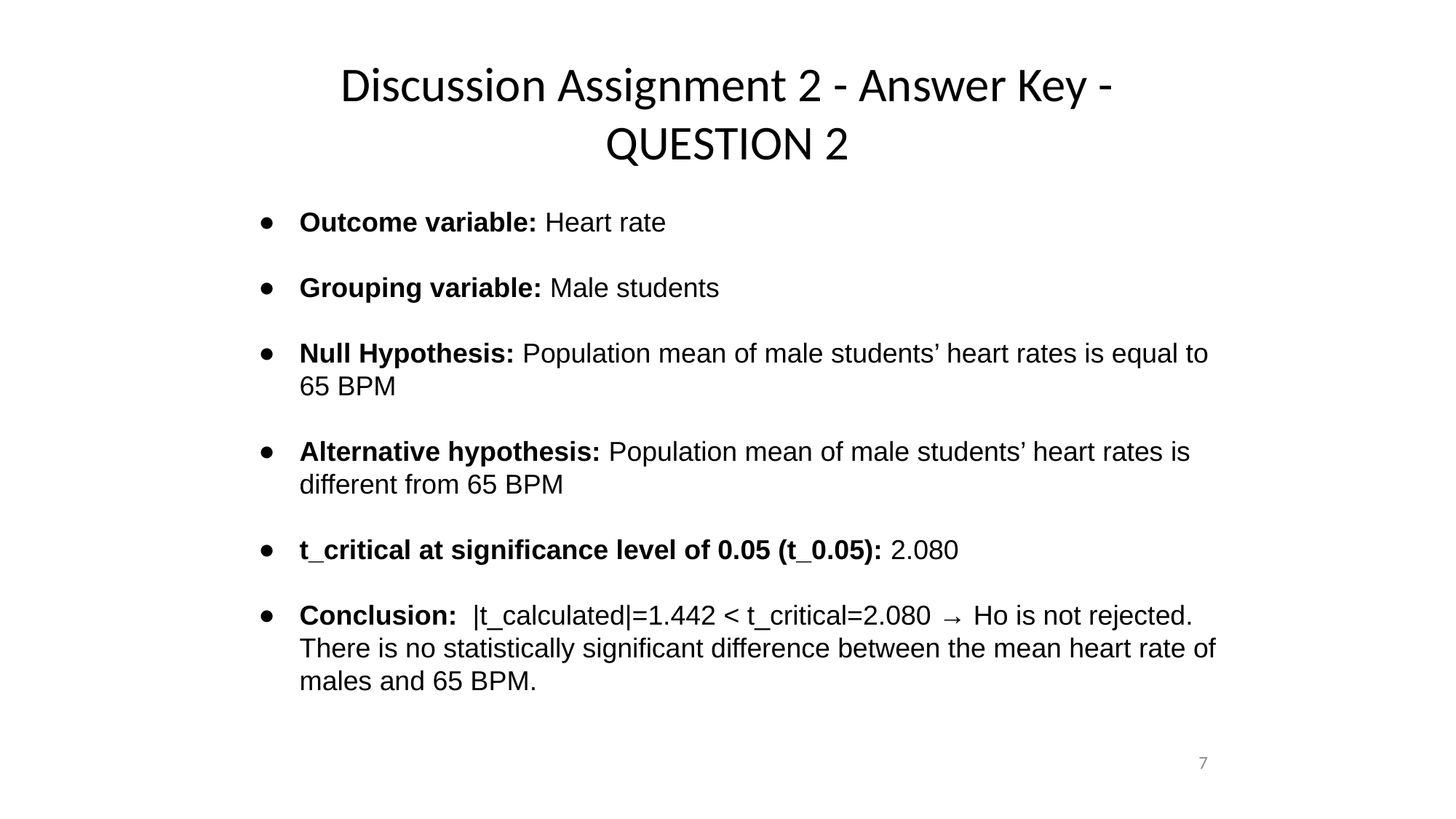

Discussion Assignment 2 - Answer Key - QUESTION 2
Outcome variable: Heart rate

Grouping variable: Male students

Null Hypothesis: Population mean of male students’ heart rates is equal to 65 BPM

Alternative hypothesis: Population mean of male students’ heart rates is different from 65 BPM

t_critical at significance level of 0.05 (t_0.05): 2.080

Conclusion:  |t_calculated|=1.442 < t_critical=2.080 → Ho is not rejected. There is no statistically significant difference between the mean heart rate of males and 65 BPM.

7